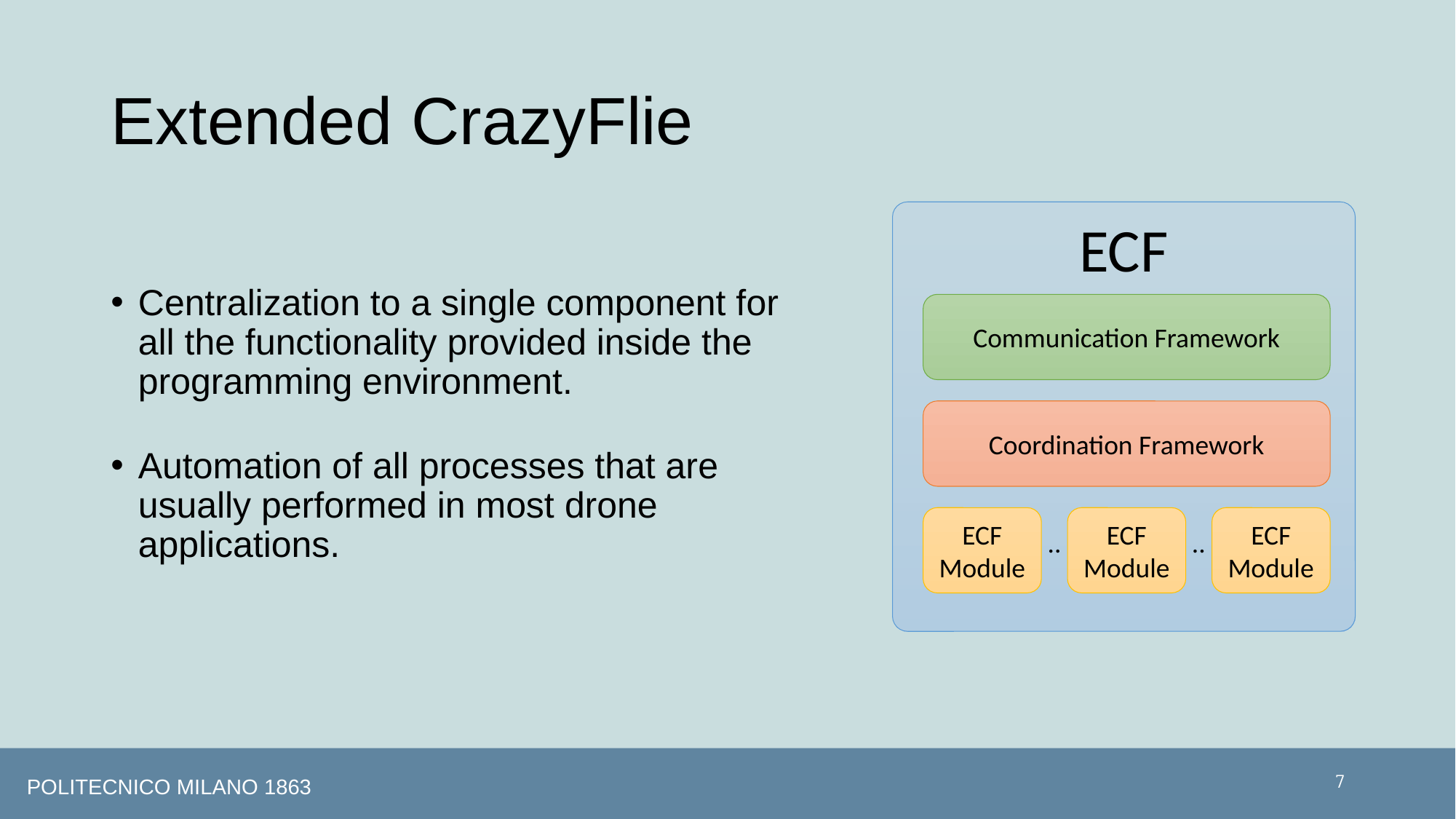

# Extended CrazyFlie
ECF
Communication Framework
Coordination Framework
ECF Module
ECF Module
ECF Module
..
..
Centralization to a single component for all the functionality provided inside the programming environment.
Automation of all processes that are usually performed in most drone applications.
7